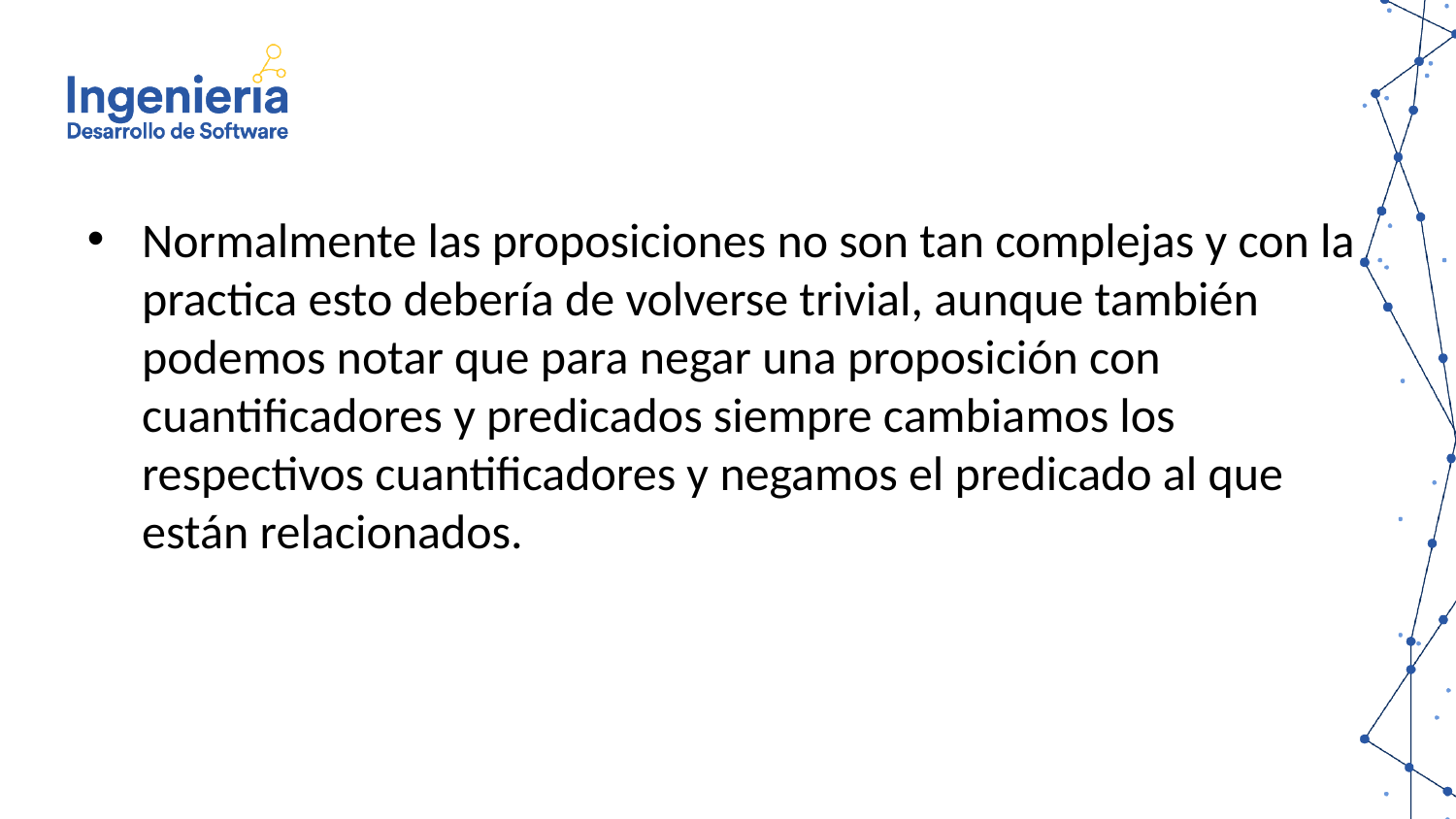

Normalmente las proposiciones no son tan complejas y con la practica esto debería de volverse trivial, aunque también podemos notar que para negar una proposición con cuantificadores y predicados siempre cambiamos los respectivos cuantificadores y negamos el predicado al que están relacionados.